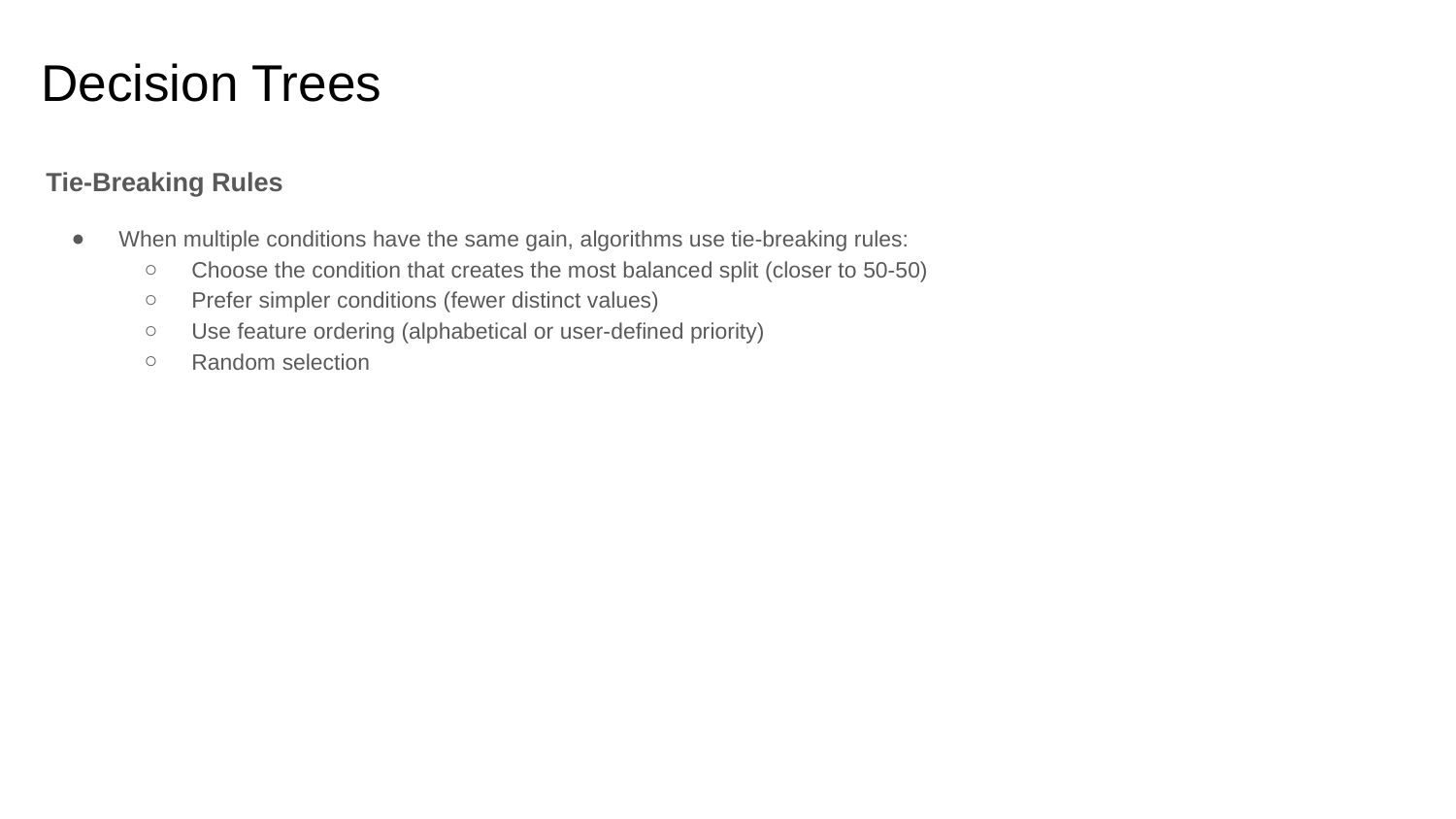

# Decision Trees
Tie-Breaking Rules
When multiple conditions have the same gain, algorithms use tie-breaking rules:
Choose the condition that creates the most balanced split (closer to 50-50)
Prefer simpler conditions (fewer distinct values)
Use feature ordering (alphabetical or user-defined priority)
Random selection